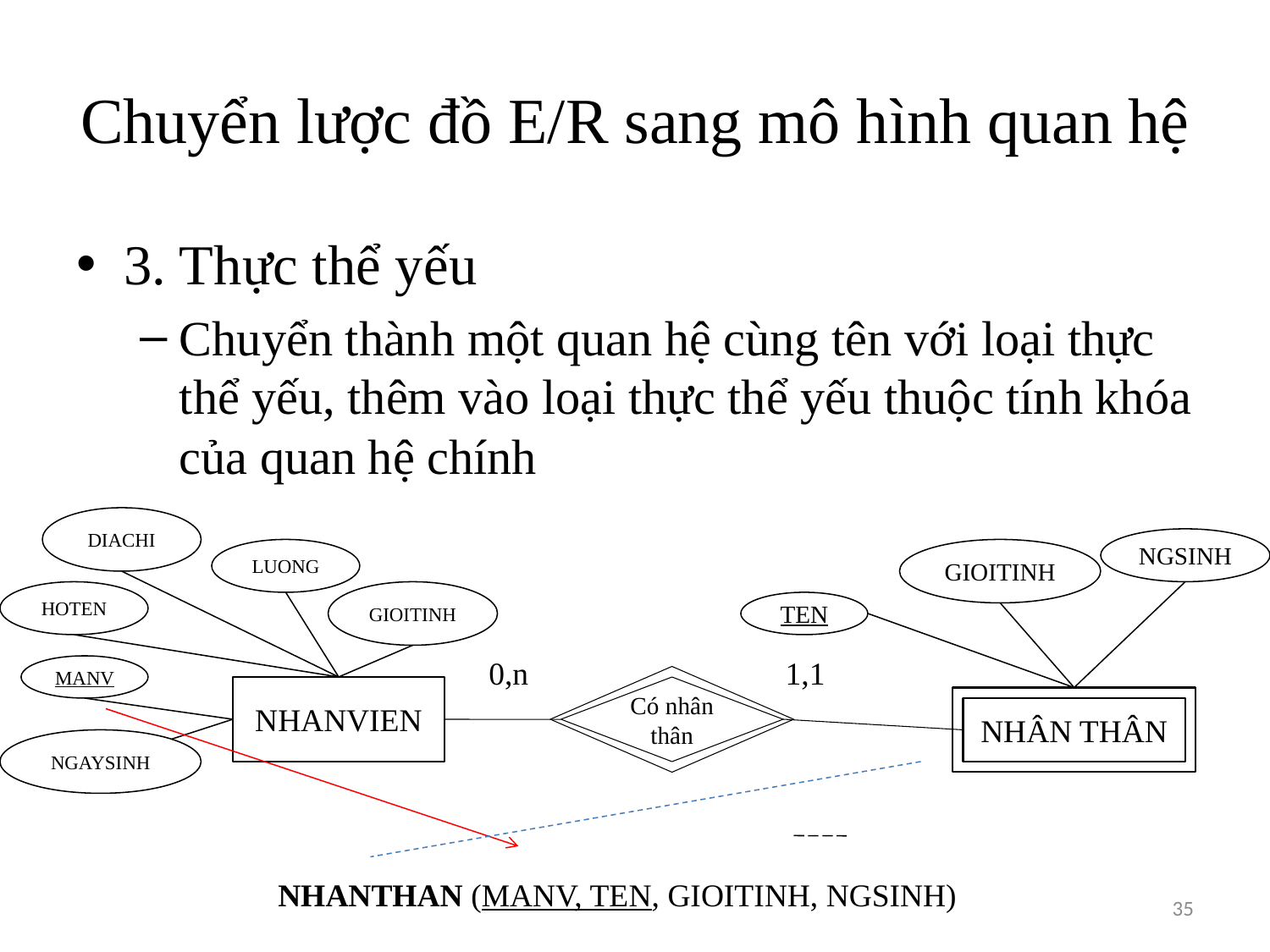

# Chuyển lược đồ E/R sang mô hình quan hệ
3. Thực thể yếu
Chuyển thành một quan hệ cùng tên với loại thực thể yếu, thêm vào loại thực thể yếu thuộc tính khóa của quan hệ chính
DIACHI
LUONG
HOTEN
GIOITINH
MANV
NHANVIEN
NGAYSINH
0,n
1,1
NGSINH
GIOITINH
TEN
NHÂN THÂN

Có nhân thân

NHANTHAN (MANV, TEN, GIOITINH, NGSINH)
35